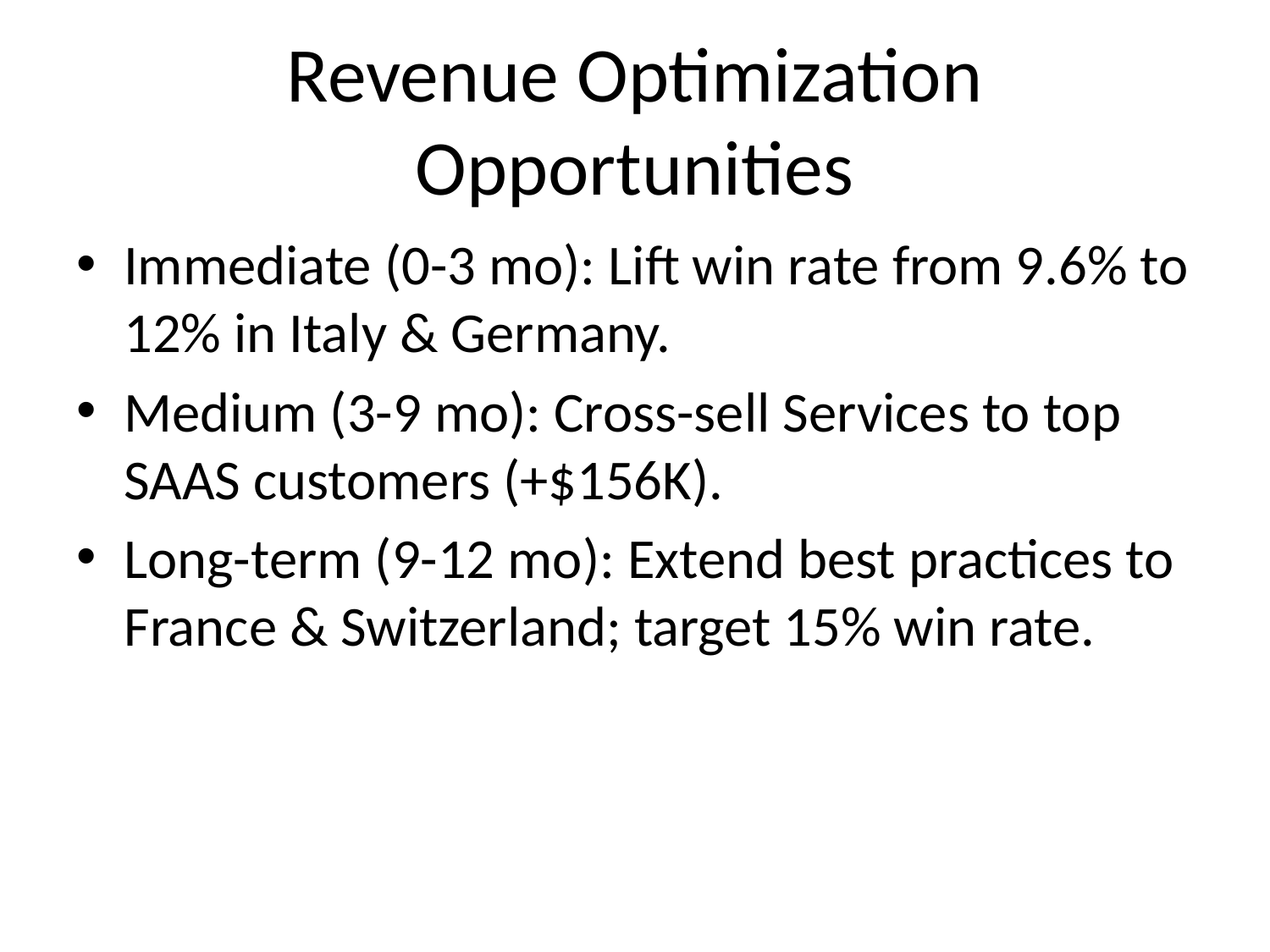

# Revenue Optimization Opportunities
Immediate (0-3 mo): Lift win rate from 9.6% to 12% in Italy & Germany.
Medium (3-9 mo): Cross-sell Services to top SAAS customers (+$156K).
Long-term (9-12 mo): Extend best practices to France & Switzerland; target 15% win rate.